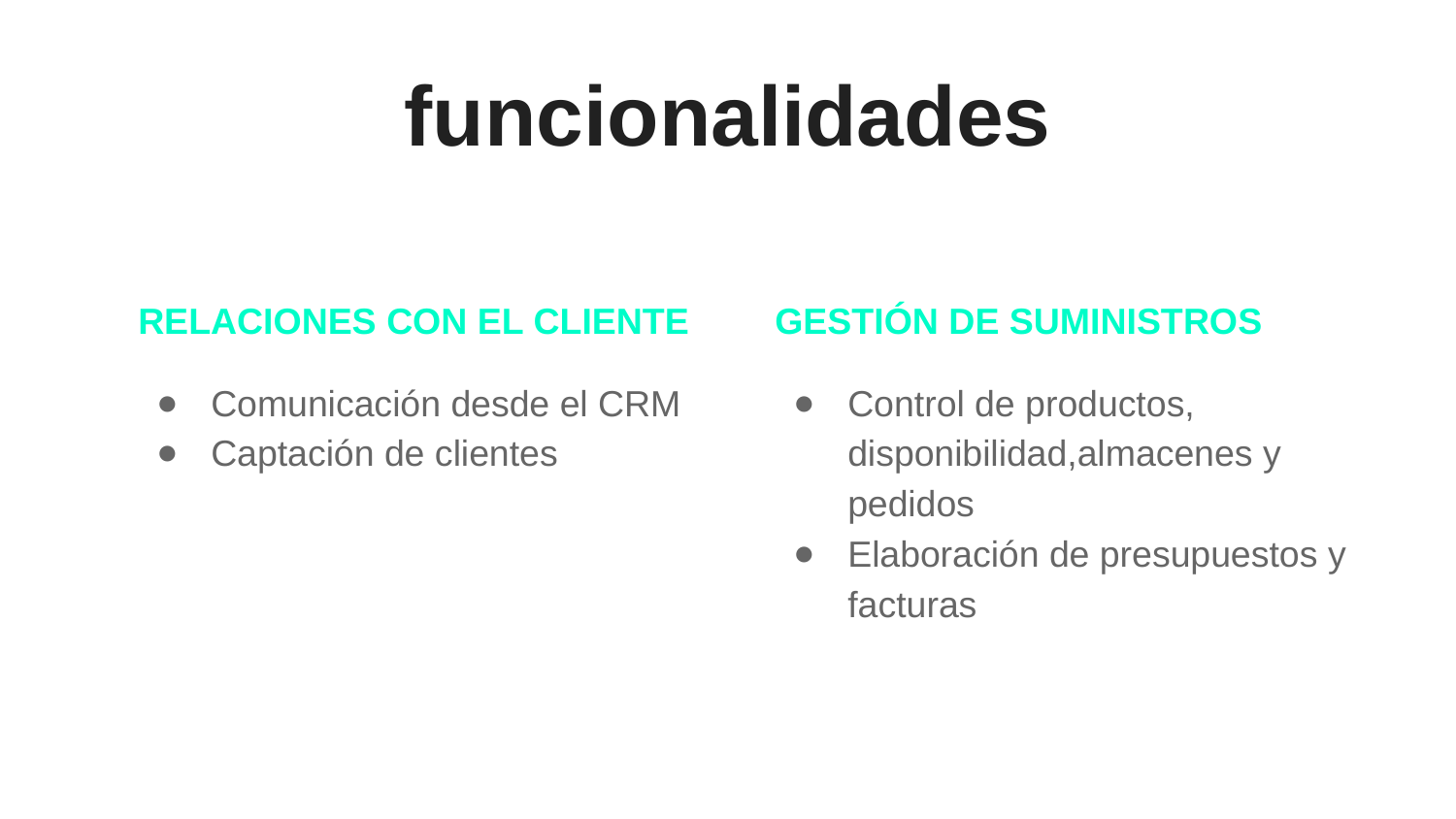

# funcionalidades
RELACIONES CON EL CLIENTE
Comunicación desde el CRM
Captación de clientes

GESTIÓN DE SUMINISTROS
Control de productos, disponibilidad,almacenes y pedidos
Elaboración de presupuestos y facturas